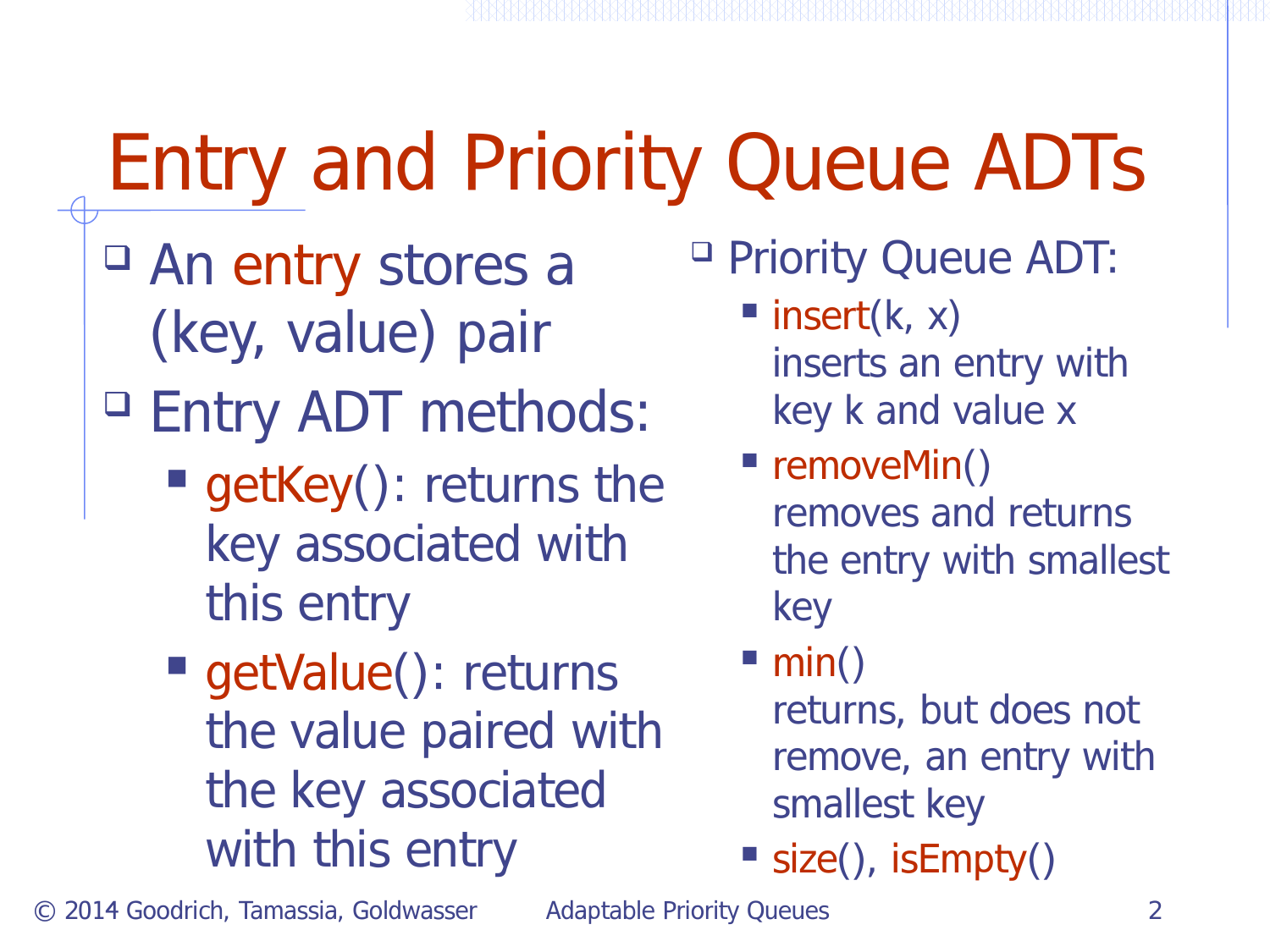

# Entry and Priority Queue ADTs
An entry stores a (key, value) pair
Entry ADT methods:
getKey(): returns the key associated with this entry
getValue(): returns the value paired with the key associated with this entry
Priority Queue ADT:
insert(k, x)
inserts an entry with key k and value x
removeMin()
removes and returns the entry with smallest key
min()
returns, but does not remove, an entry with smallest key
size(), isEmpty()
© 2014 Goodrich, Tamassia, Goldwasser
Adaptable Priority Queues
2